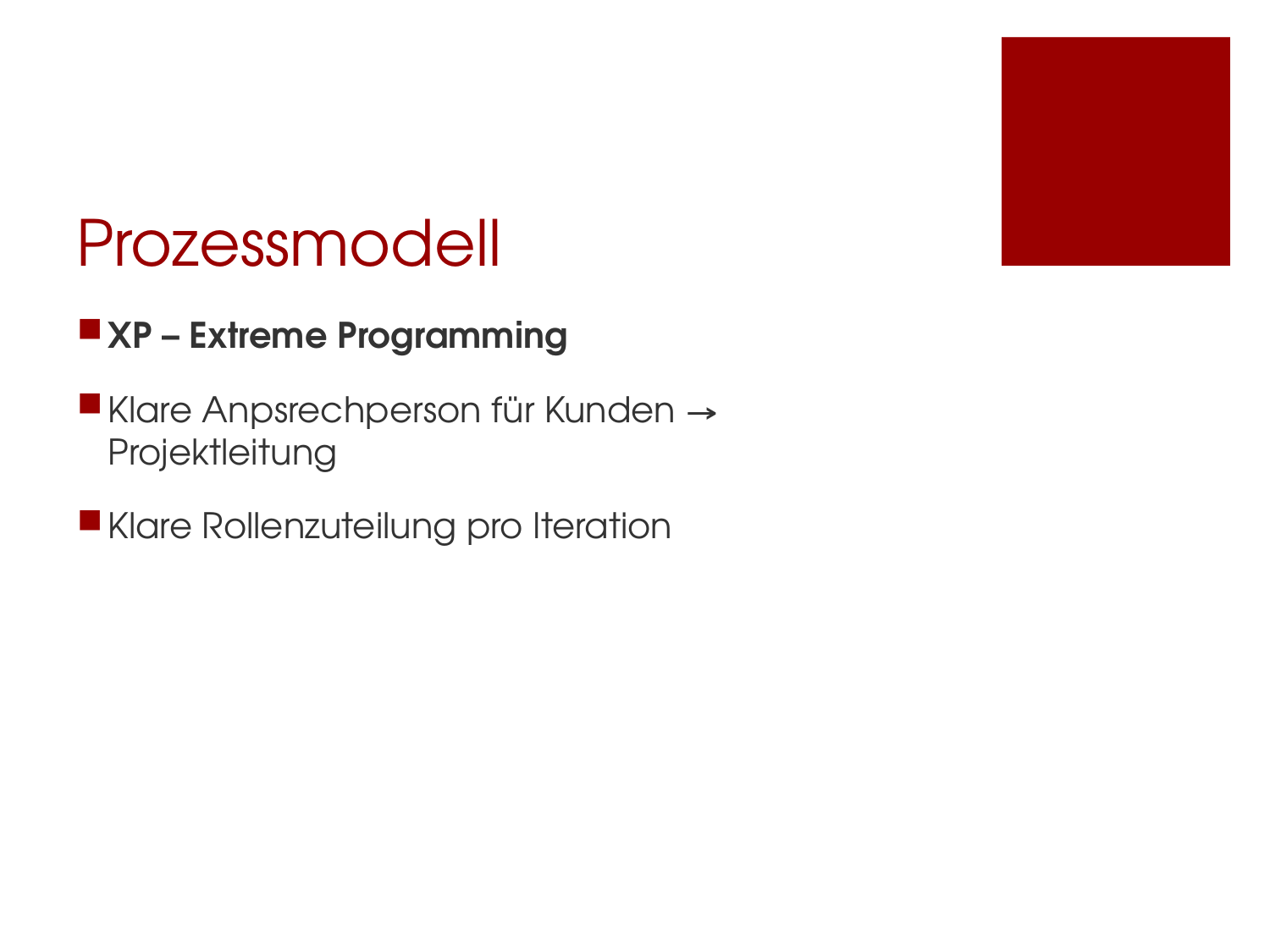

# Prozessmodell
XP – Extreme Programming
Klare Anpsrechperson für Kunden → Projektleitung
Klare Rollenzuteilung pro Iteration